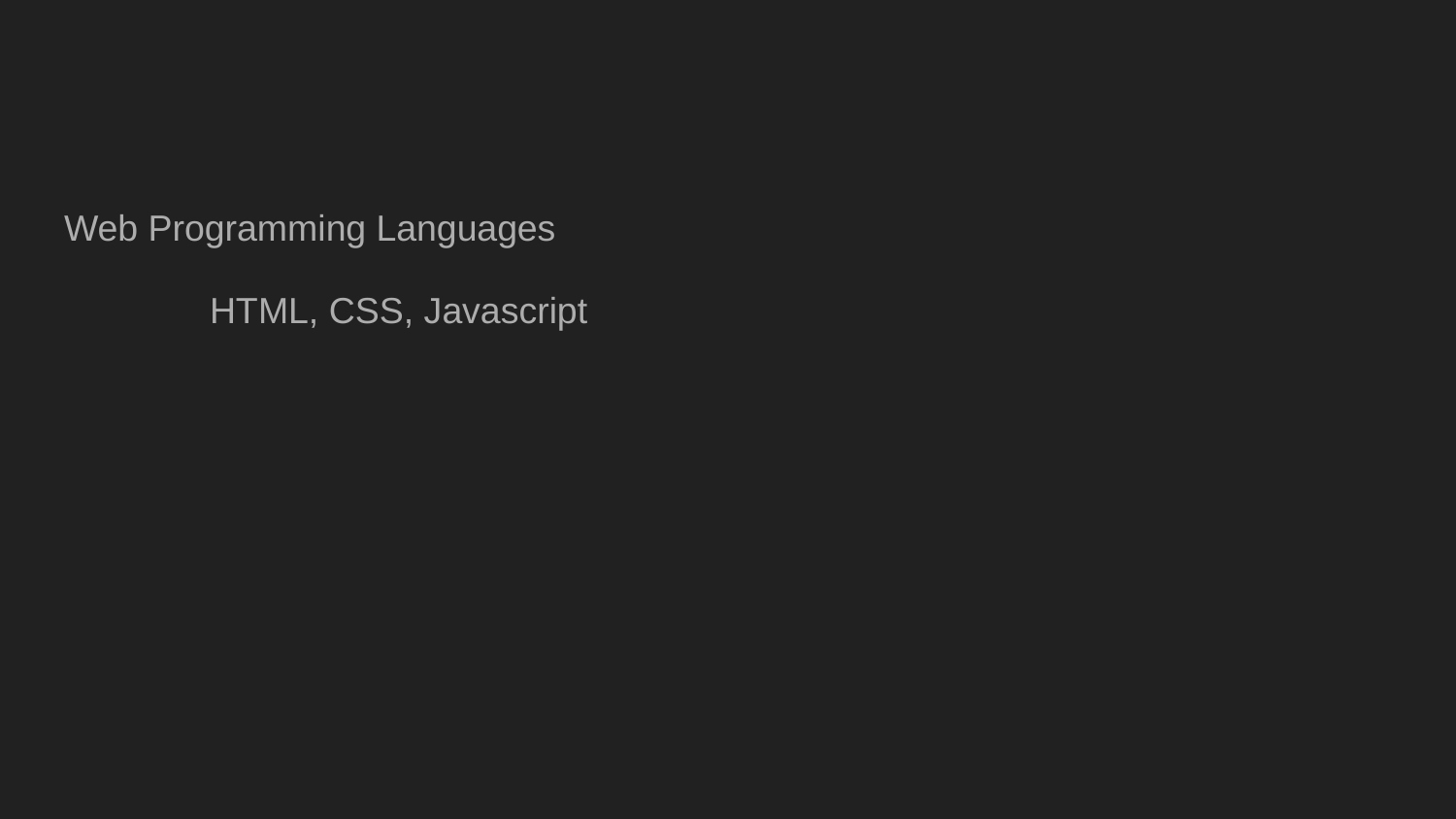

#
Web Programming Languages
	HTML, CSS, Javascript